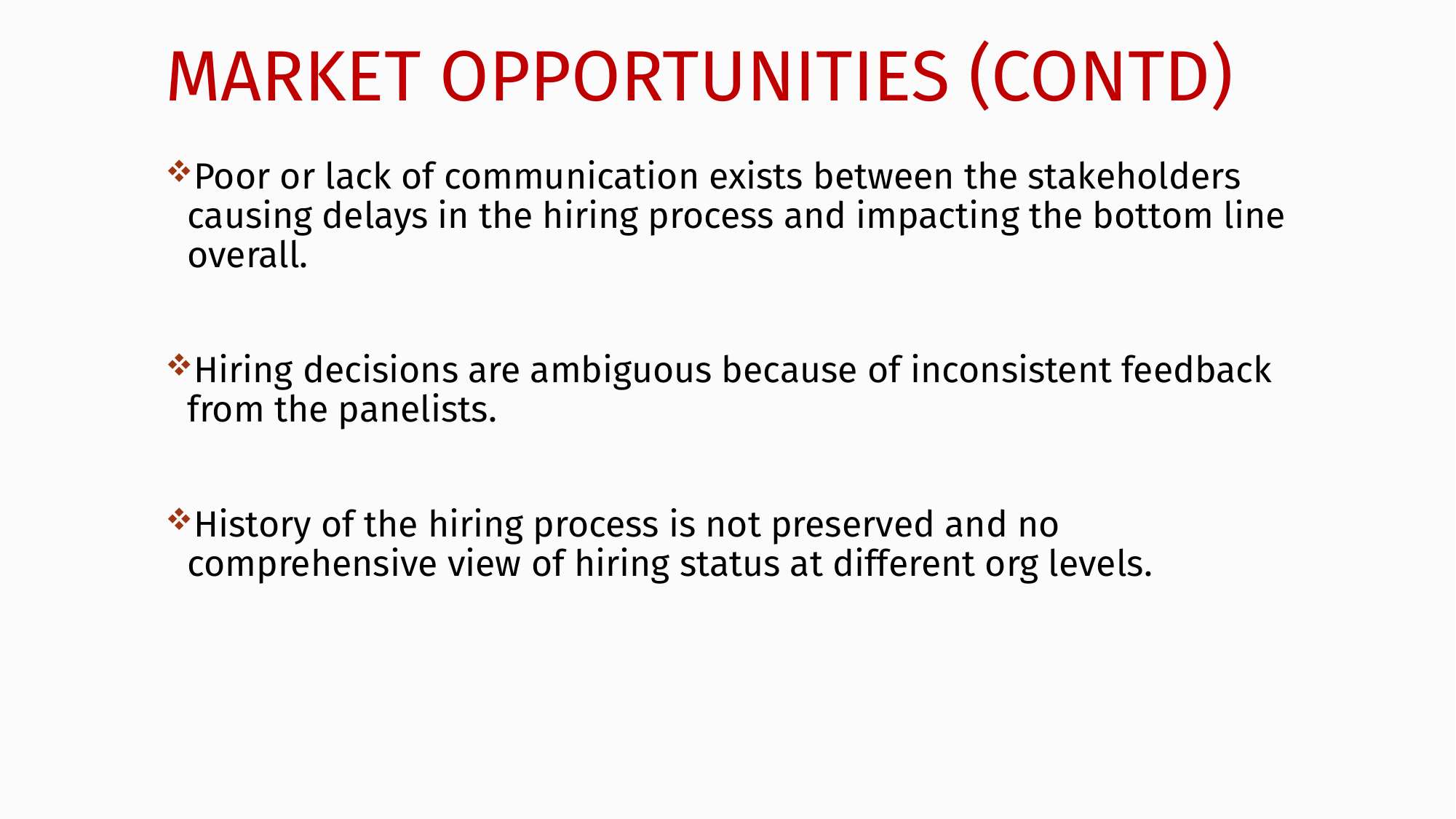

# Market Opportunities (contd)
Poor or lack of communication exists between the stakeholders causing delays in the hiring process and impacting the bottom line overall.

Hiring decisions are ambiguous because of inconsistent feedback from the panelists.

History of the hiring process is not preserved and no comprehensive view of hiring status at different org levels.